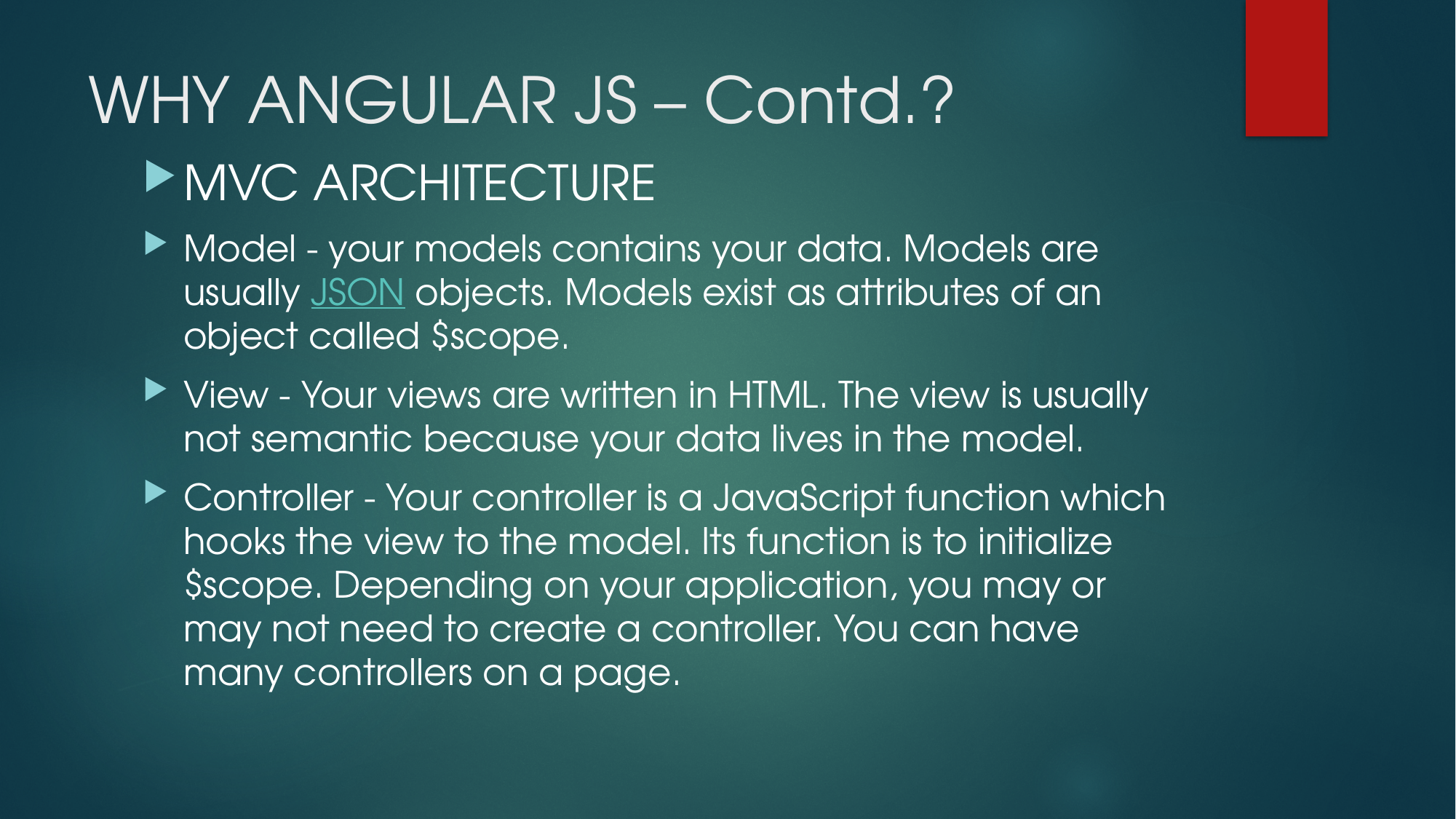

# WHY ANGULAR JS – Contd.?
MVC ARCHITECTURE
Model - your models contains your data. Models are usually JSON objects. Models exist as attributes of an object called $scope.
View - Your views are written in HTML. The view is usually not semantic because your data lives in the model.
Controller - Your controller is a JavaScript function which hooks the view to the model. Its function is to initialize $scope. Depending on your application, you may or may not need to create a controller. You can have many controllers on a page.